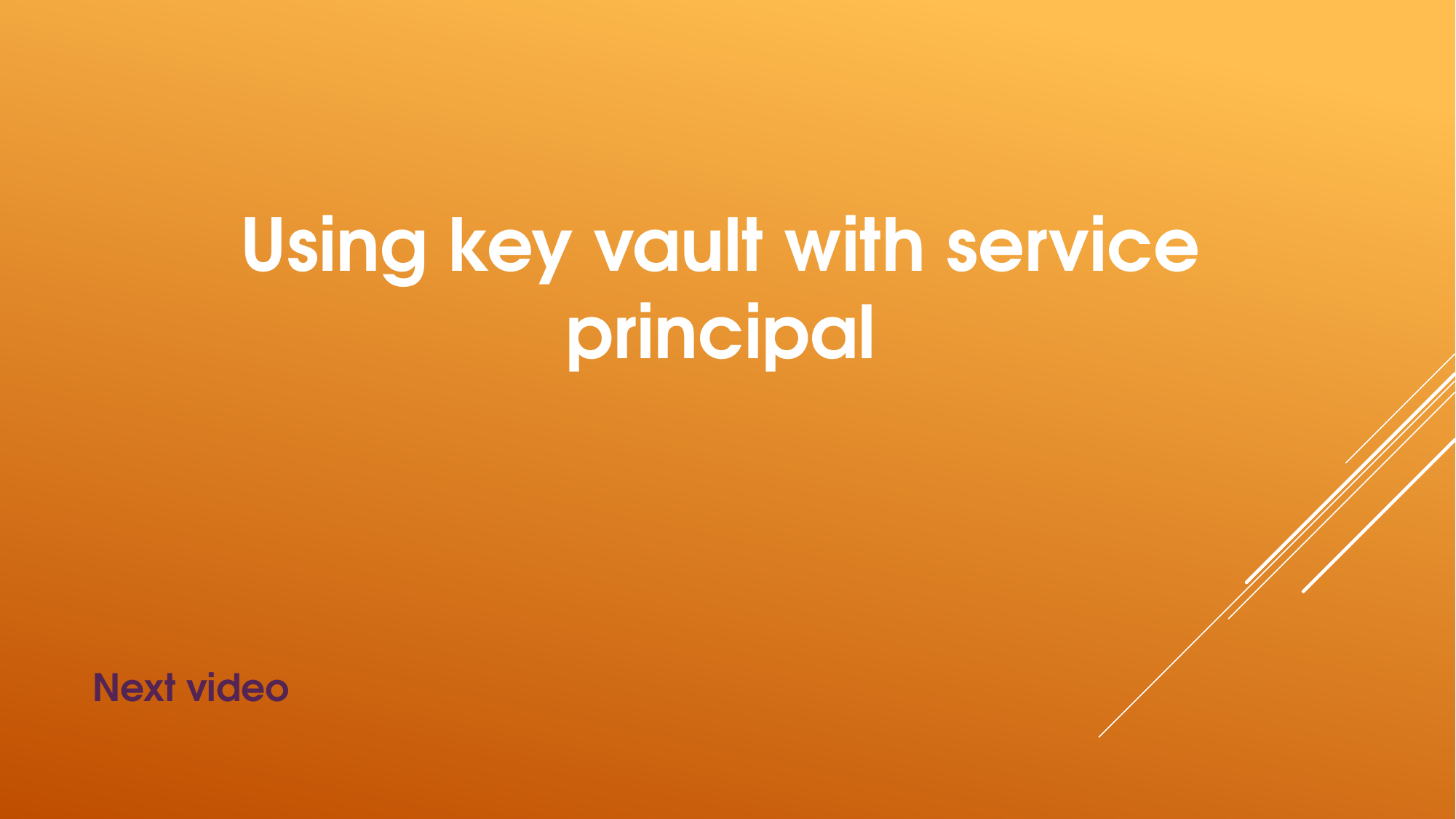

# Using key vault with service principal

Next video